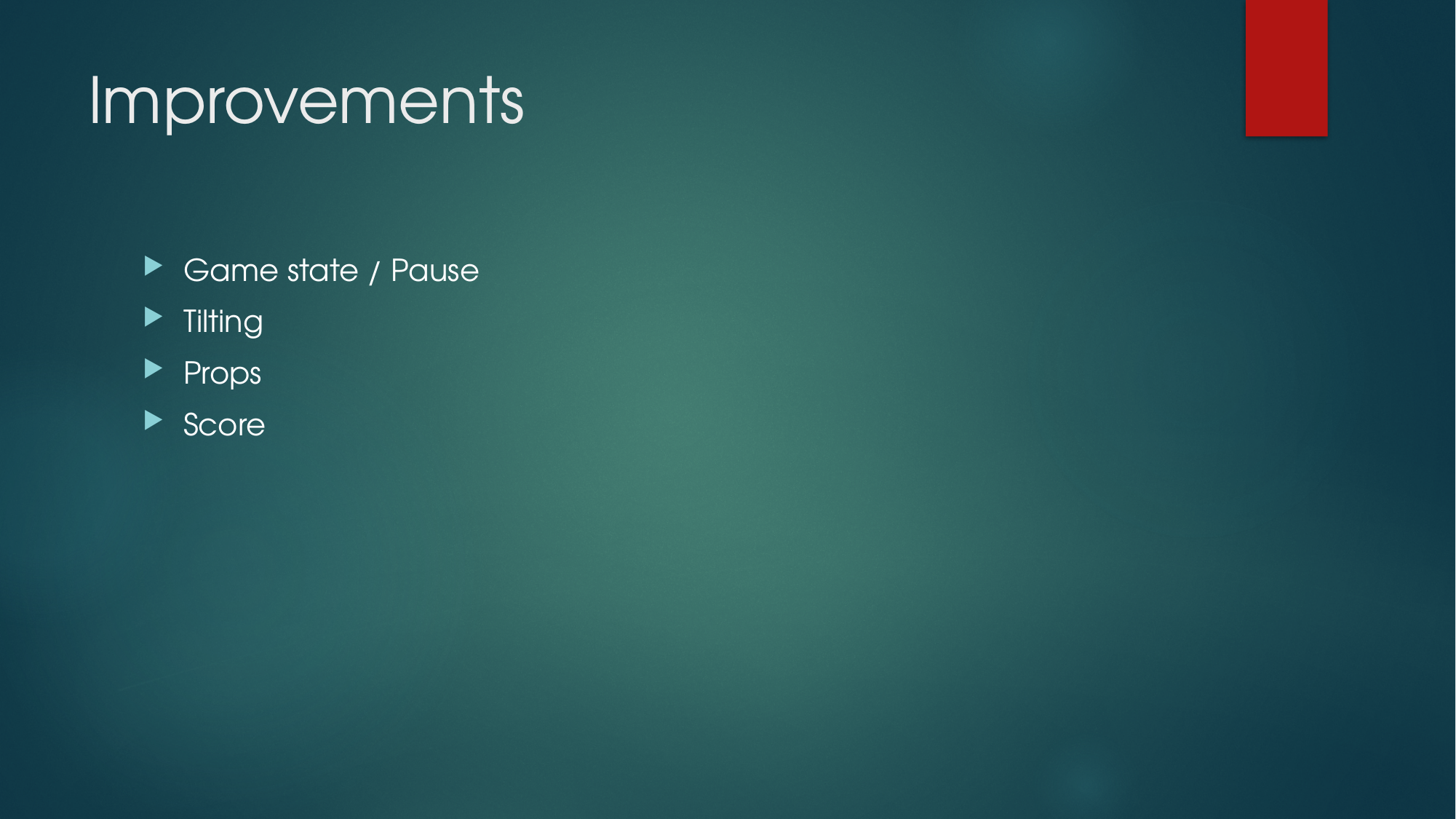

# Improvements
Game state / Pause
Tilting
Props
Score